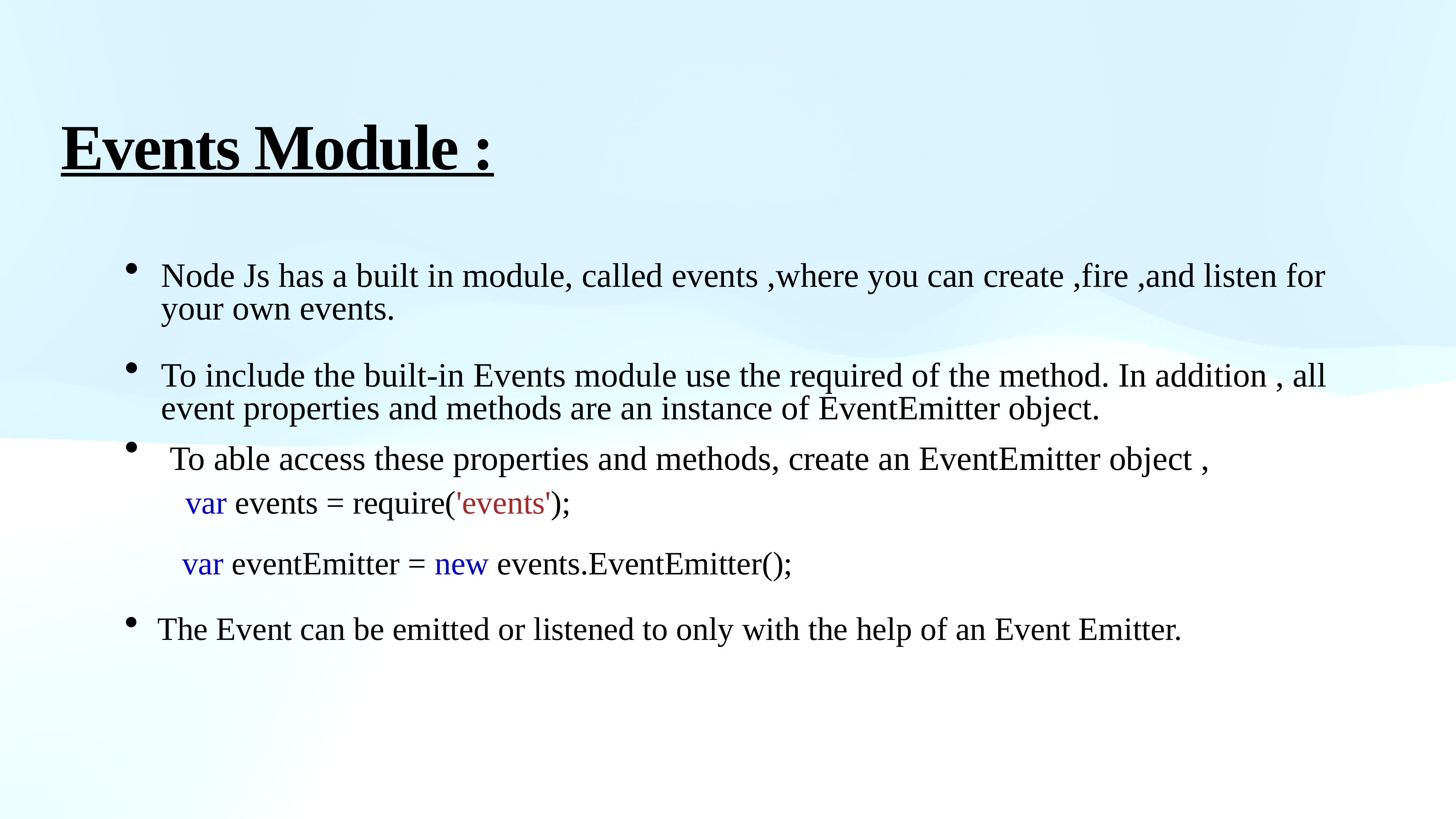

Events Module :
Node Js has a built in module, called events ,where you can create ,fire ,and listen for your own events.
To include the built-in Events module use the required of the method. In addition , all event properties and methods are an instance of EventEmitter object.
 To able access these properties and methods, create an EventEmitter object ,
      var events = require('events');
       var eventEmitter = new events.EventEmitter();
The Event can be emitted or listened to only with the help of an Event Emitter.